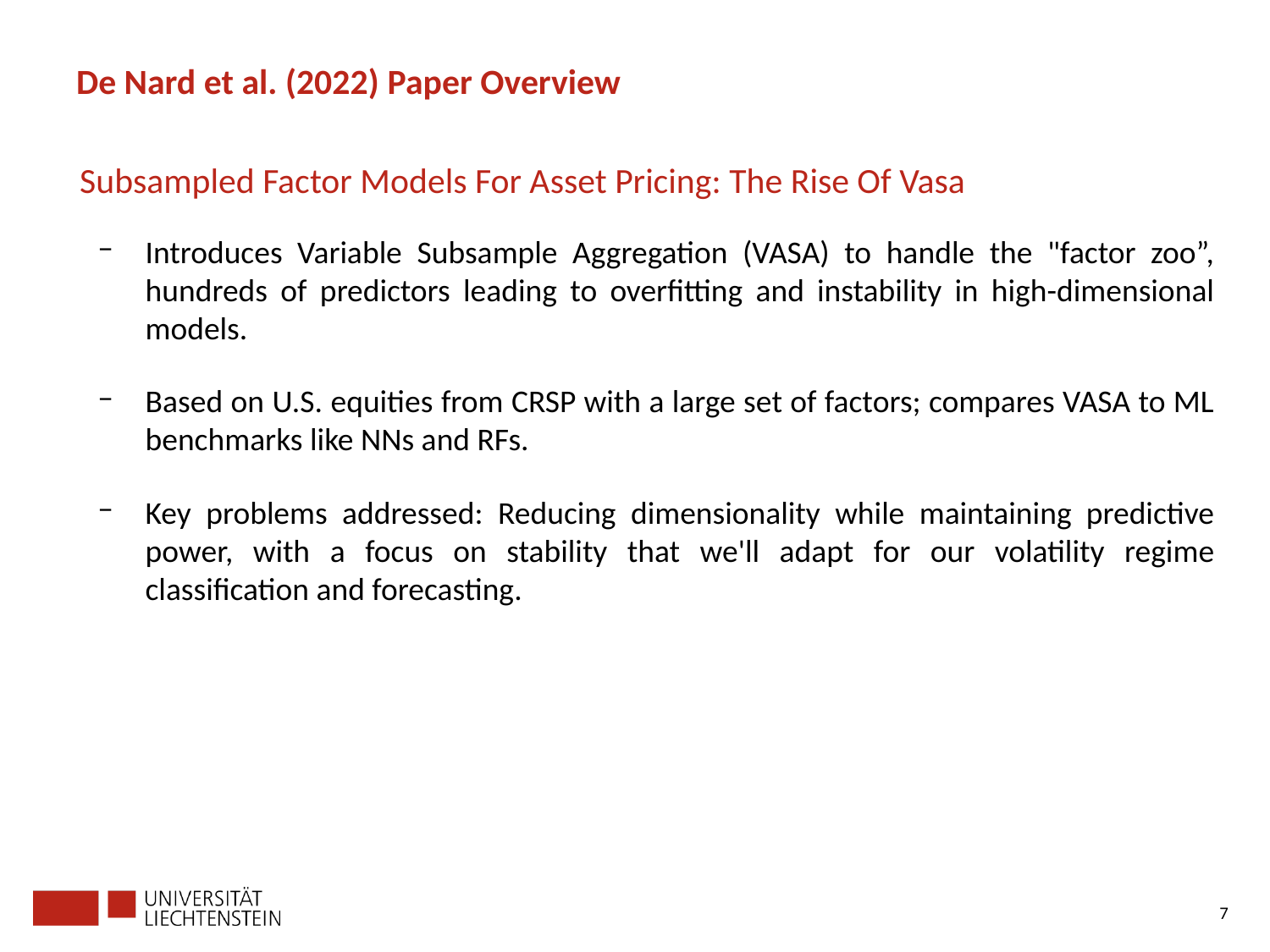

# De Nard et al. (2022) Paper Overview
Subsampled Factor Models For Asset Pricing: The Rise Of Vasa
Introduces Variable Subsample Aggregation (VASA) to handle the "factor zoo”, hundreds of predictors leading to overfitting and instability in high-dimensional models.
Based on U.S. equities from CRSP with a large set of factors; compares VASA to ML benchmarks like NNs and RFs.
Key problems addressed: Reducing dimensionality while maintaining predictive power, with a focus on stability that we'll adapt for our volatility regime classification and forecasting.